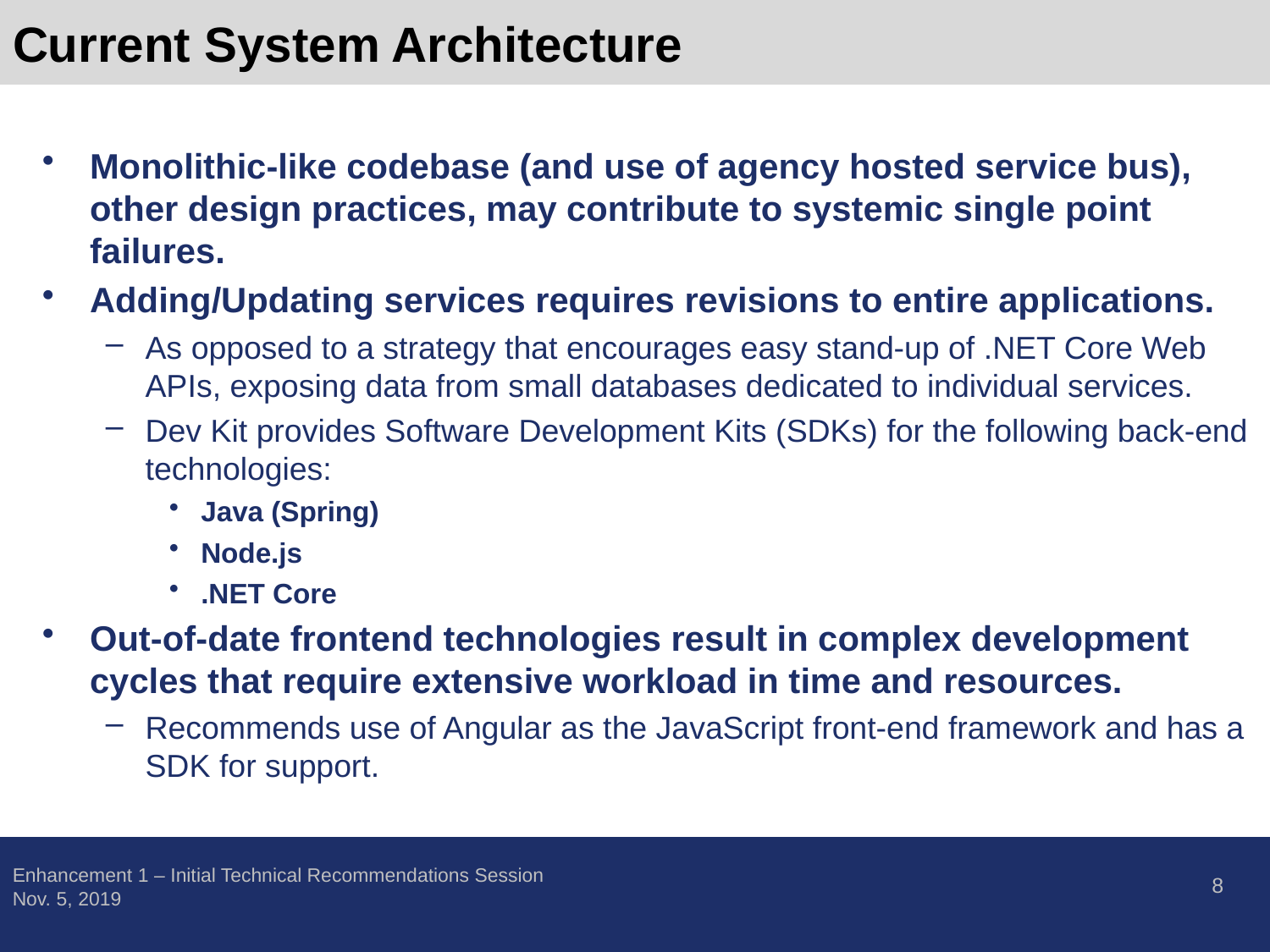

# Current System Architecture
Monolithic-like codebase (and use of agency hosted service bus), other design practices, may contribute to systemic single point failures.
Adding/Updating services requires revisions to entire applications.
As opposed to a strategy that encourages easy stand-up of .NET Core Web APIs, exposing data from small databases dedicated to individual services.
Dev Kit provides Software Development Kits (SDKs) for the following back-end technologies:
Java (Spring)
Node.js
.NET Core
Out-of-date frontend technologies result in complex development cycles that require extensive workload in time and resources.
Recommends use of Angular as the JavaScript front-end framework and has a SDK for support.